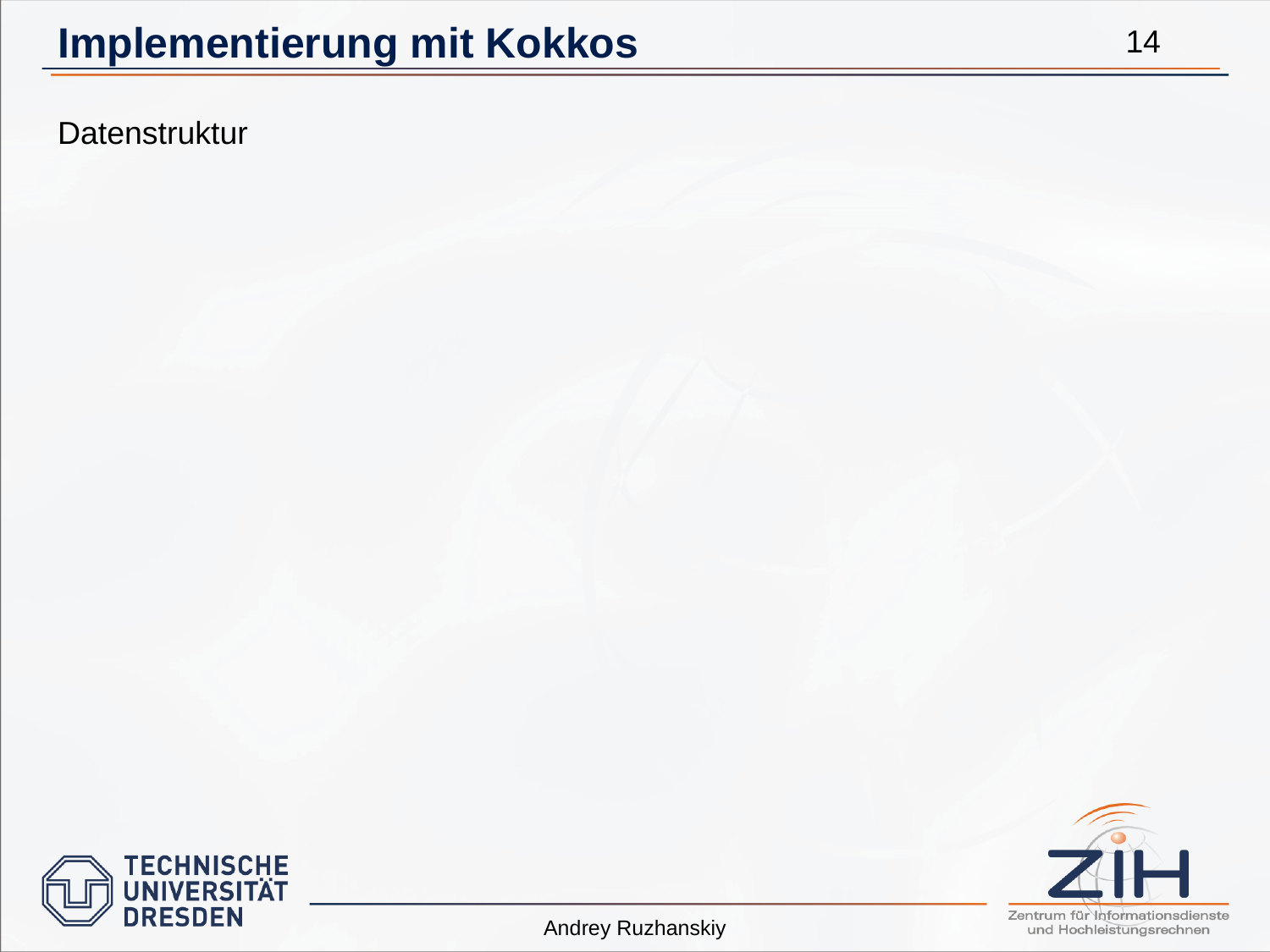

# Implementierung mit Kokkos
14
Datenstruktur
Andrey Ruzhanskiy